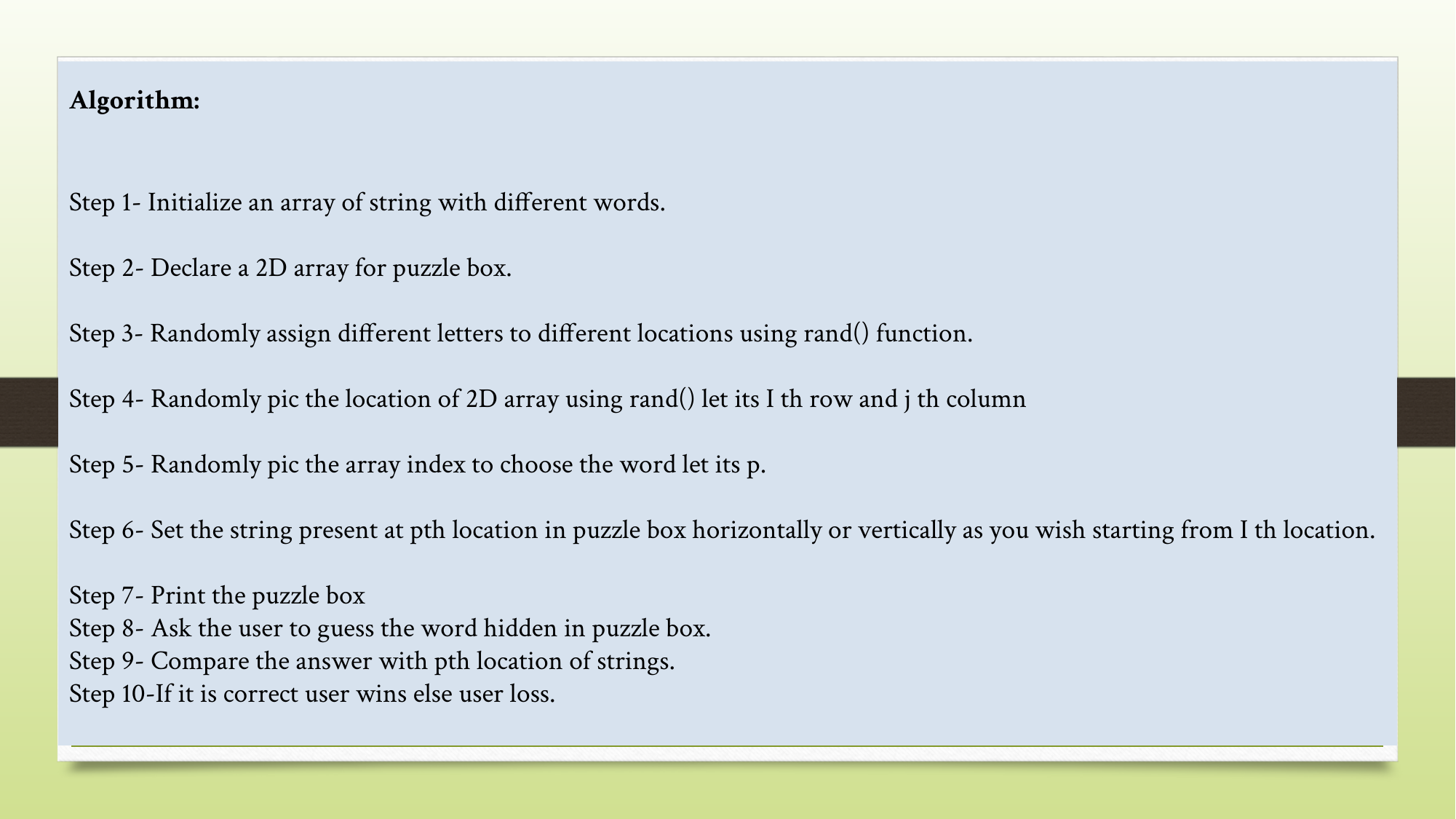

Algorithm:

Step 1- Initialize an array of string with different words.
Step 2- Declare a 2D array for puzzle box.
Step 3- Randomly assign different letters to different locations using rand() function.
Step 4- Randomly pic the location of 2D array using rand() let its I th row and j th column
Step 5- Randomly pic the array index to choose the word let its p.
Step 6- Set the string present at pth location in puzzle box horizontally or vertically as you wish starting from I th location.
Step 7- Print the puzzle box
Step 8- Ask the user to guess the word hidden in puzzle box.
Step 9- Compare the answer with pth location of strings.
Step 10-If it is correct user wins else user loss.